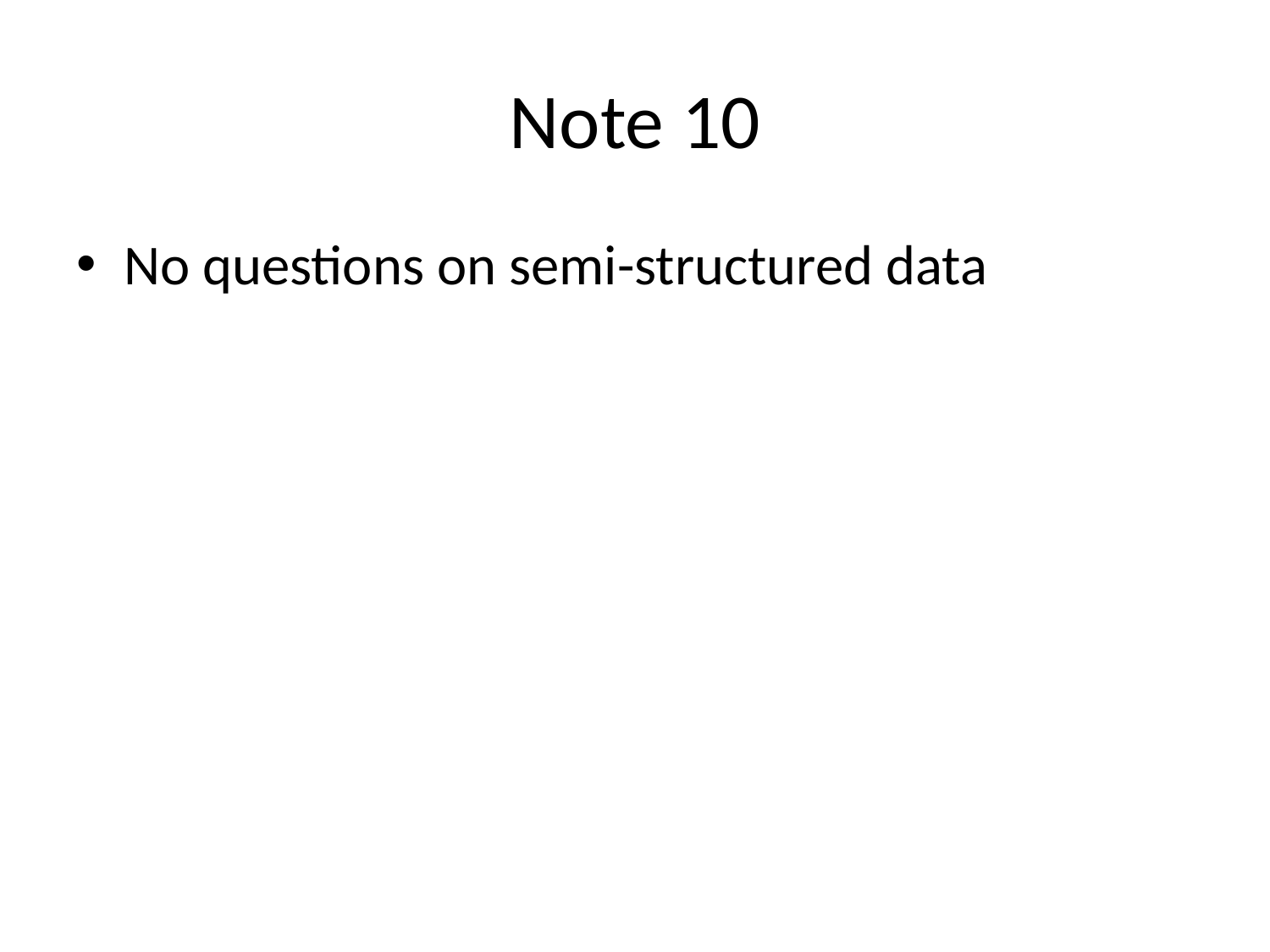

# Note 10
No questions on semi-structured data